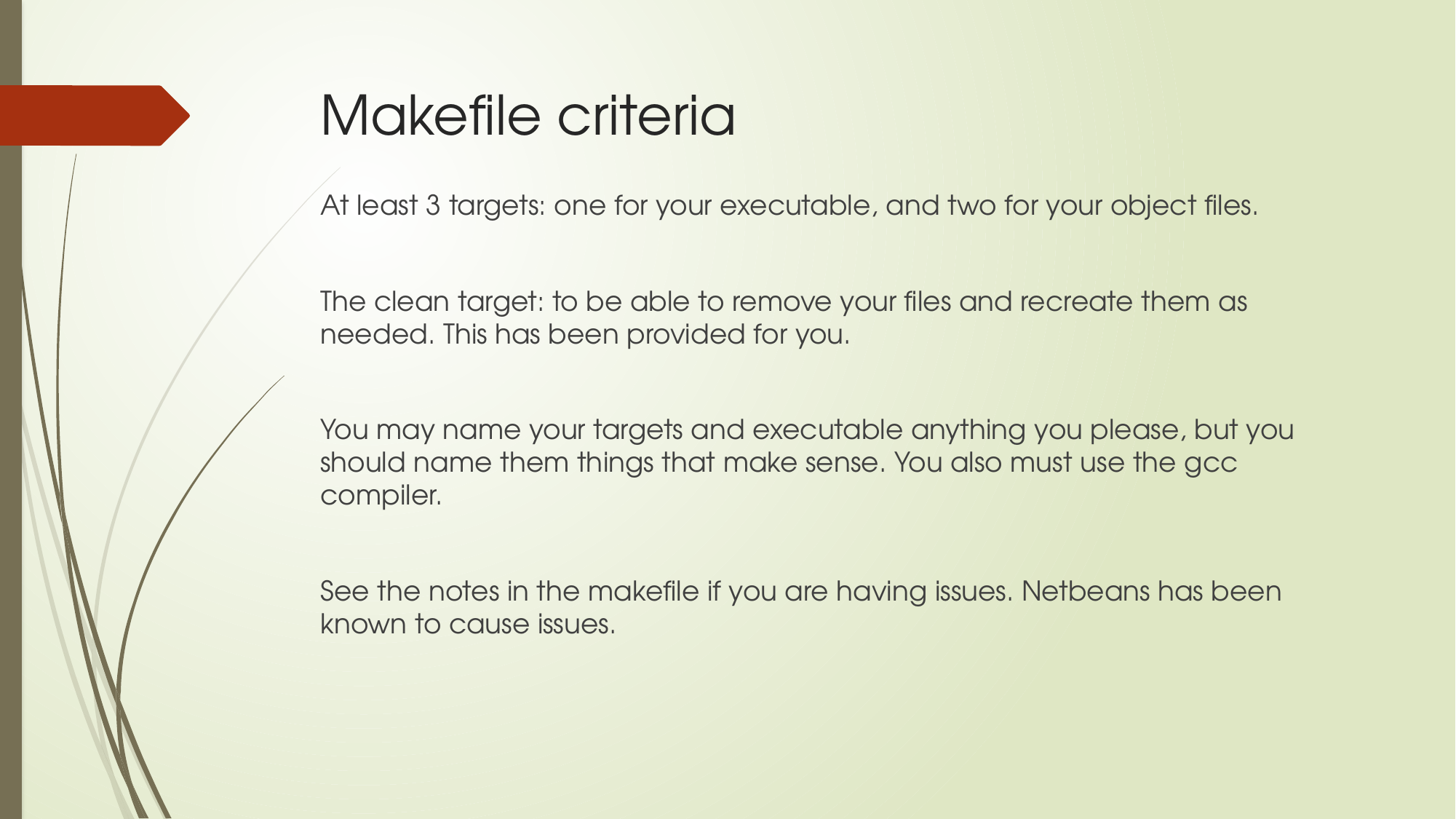

# Makefile criteria
At least 3 targets: one for your executable, and two for your object files.

The clean target: to be able to remove your files and recreate them as needed. This has been provided for you.

You may name your targets and executable anything you please, but you should name them things that make sense. You also must use the gcc compiler.

See the notes in the makefile if you are having issues. Netbeans has been known to cause issues.